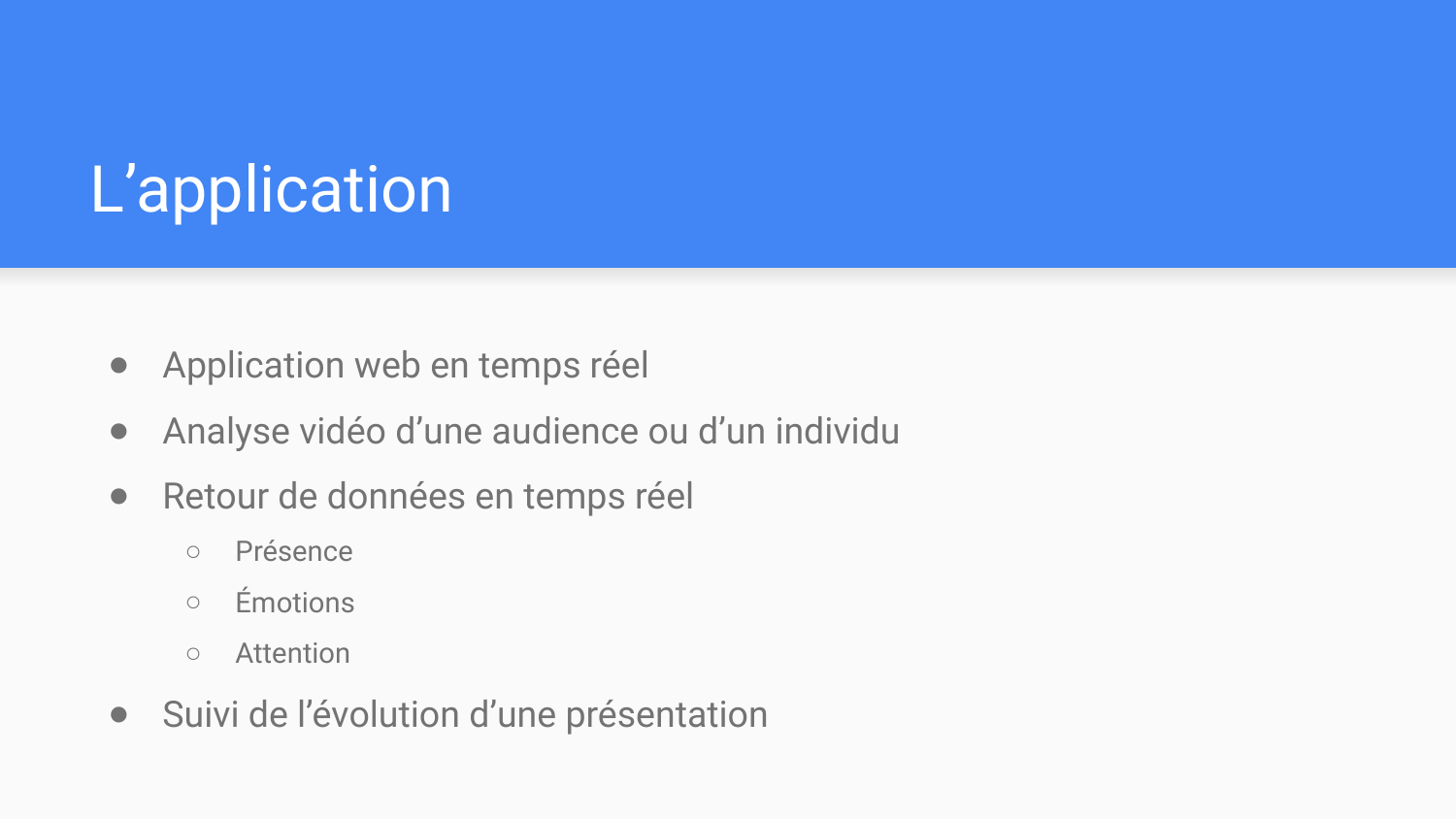

# L’application
Application web en temps réel
Analyse vidéo d’une audience ou d’un individu
Retour de données en temps réel
Présence
Émotions
Attention
Suivi de l’évolution d’une présentation